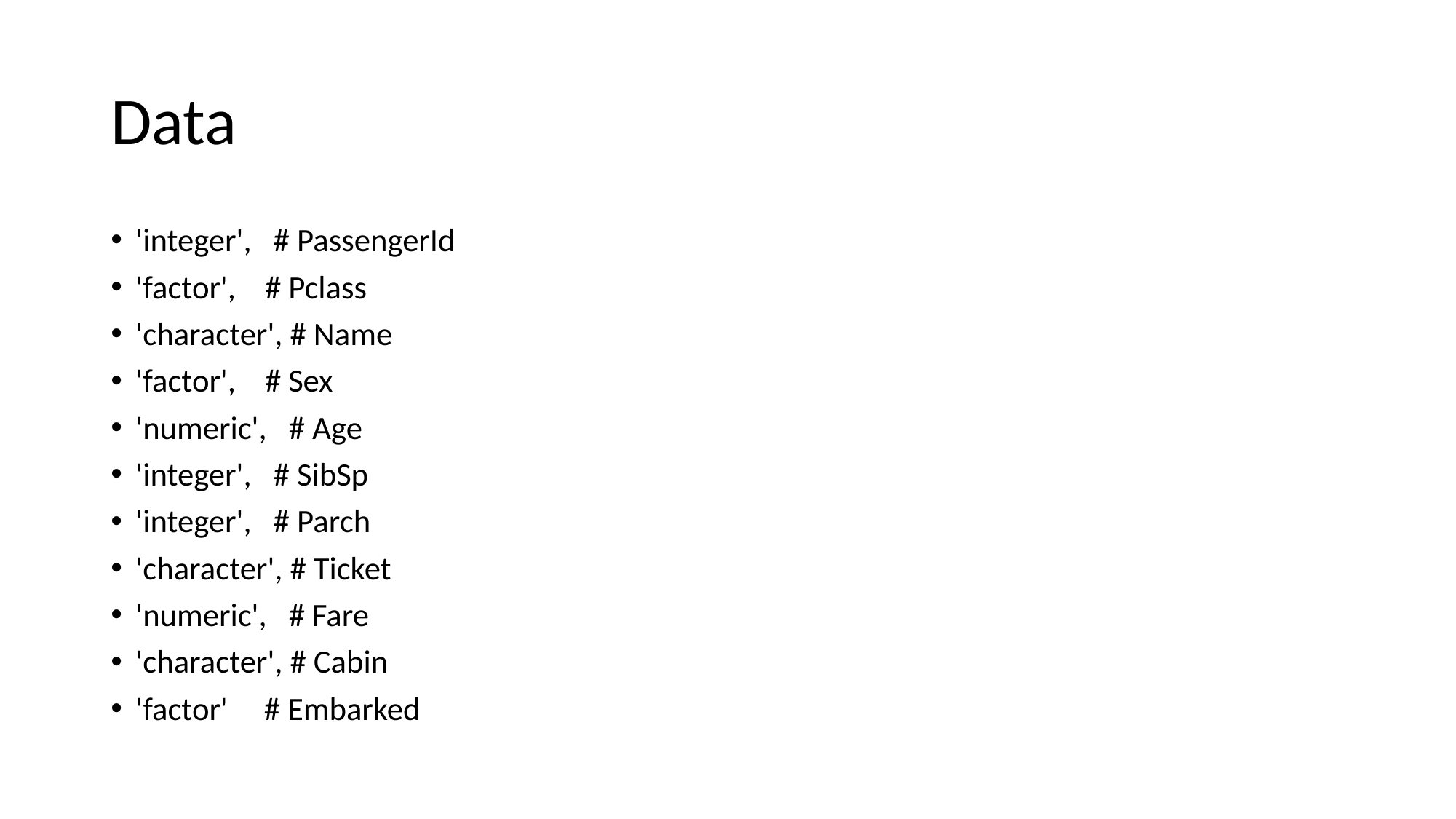

# Data
'integer',   # PassengerId
'factor',    # Pclass
'character', # Name
'factor',    # Sex
'numeric',   # Age
'integer',   # SibSp
'integer',   # Parch
'character', # Ticket
'numeric',   # Fare
'character', # Cabin
'factor'     # Embarked